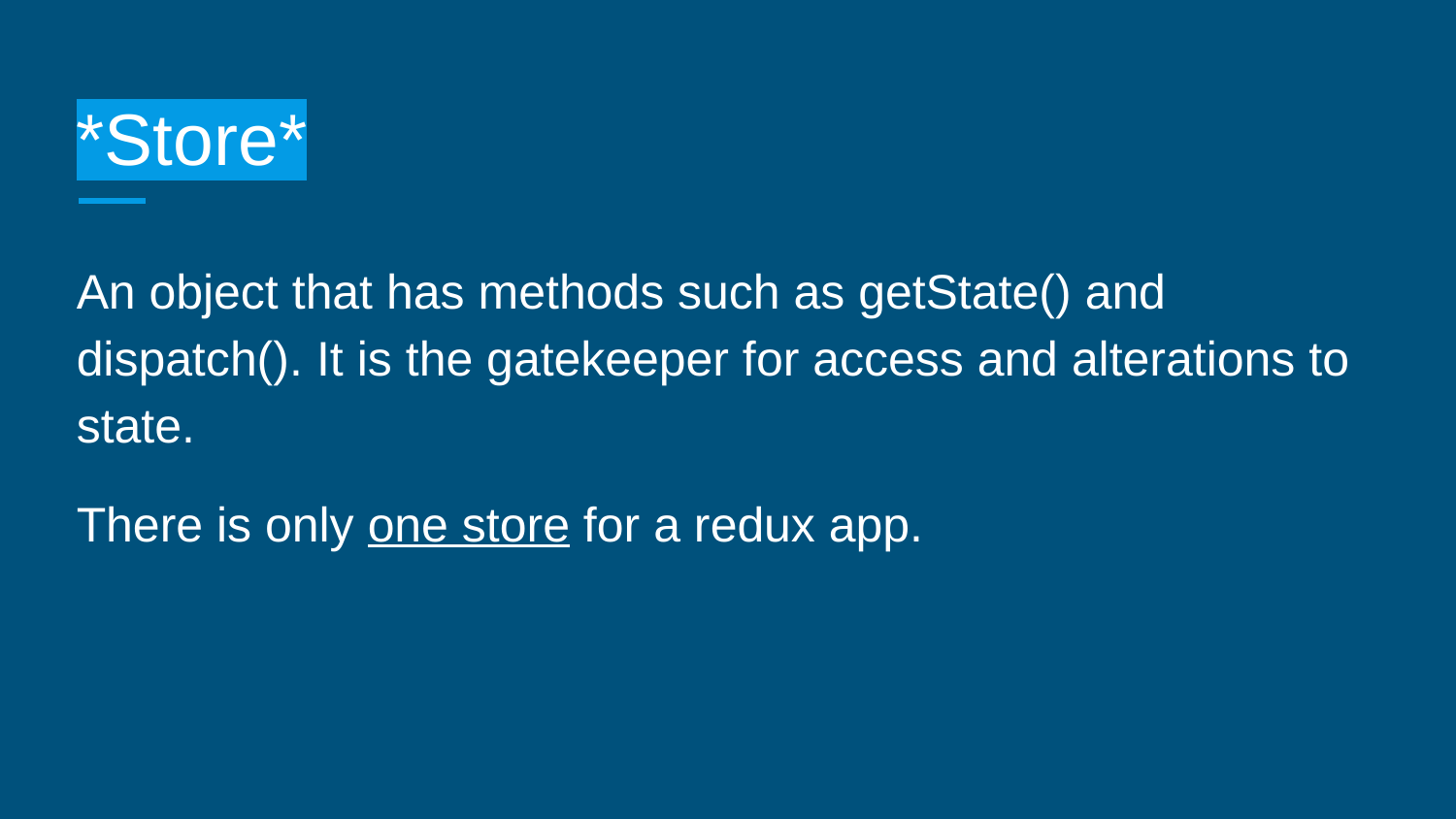

# *Store*
An object that has methods such as getState() and dispatch(). It is the gatekeeper for access and alterations to state.
There is only one store for a redux app.